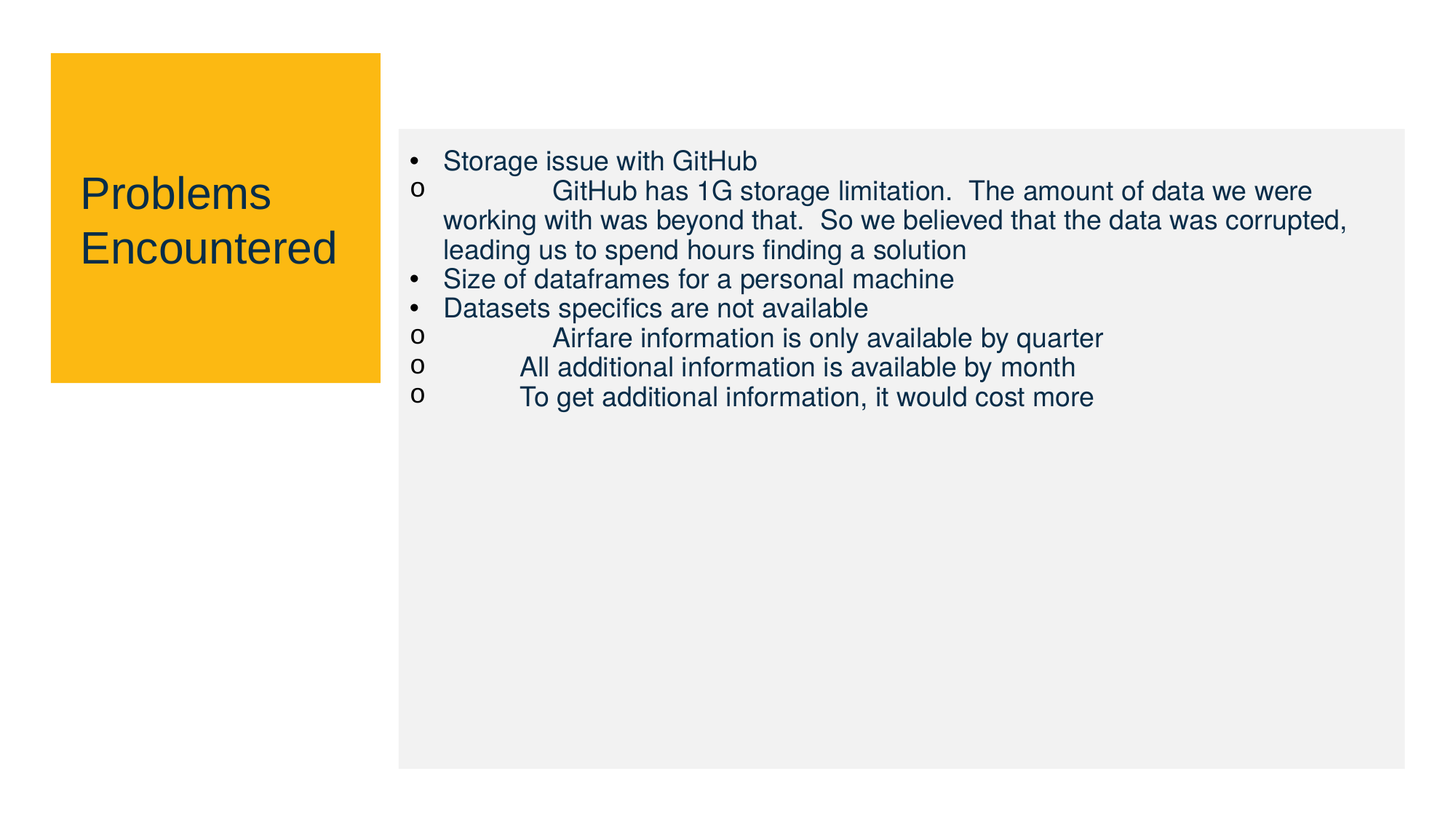

Storage issue with GitHub
	GitHub has 1G storage limitation.  The amount of data we were working with was beyond that.  So we believed that the data was corrupted, leading us to spend hours finding a solution
Size of dataframes for a personal machine
Datasets specifics are not available
	Airfare information is only available by quarter
          All additional information is available by month
          To get additional information, it would cost more
Problems Encountered